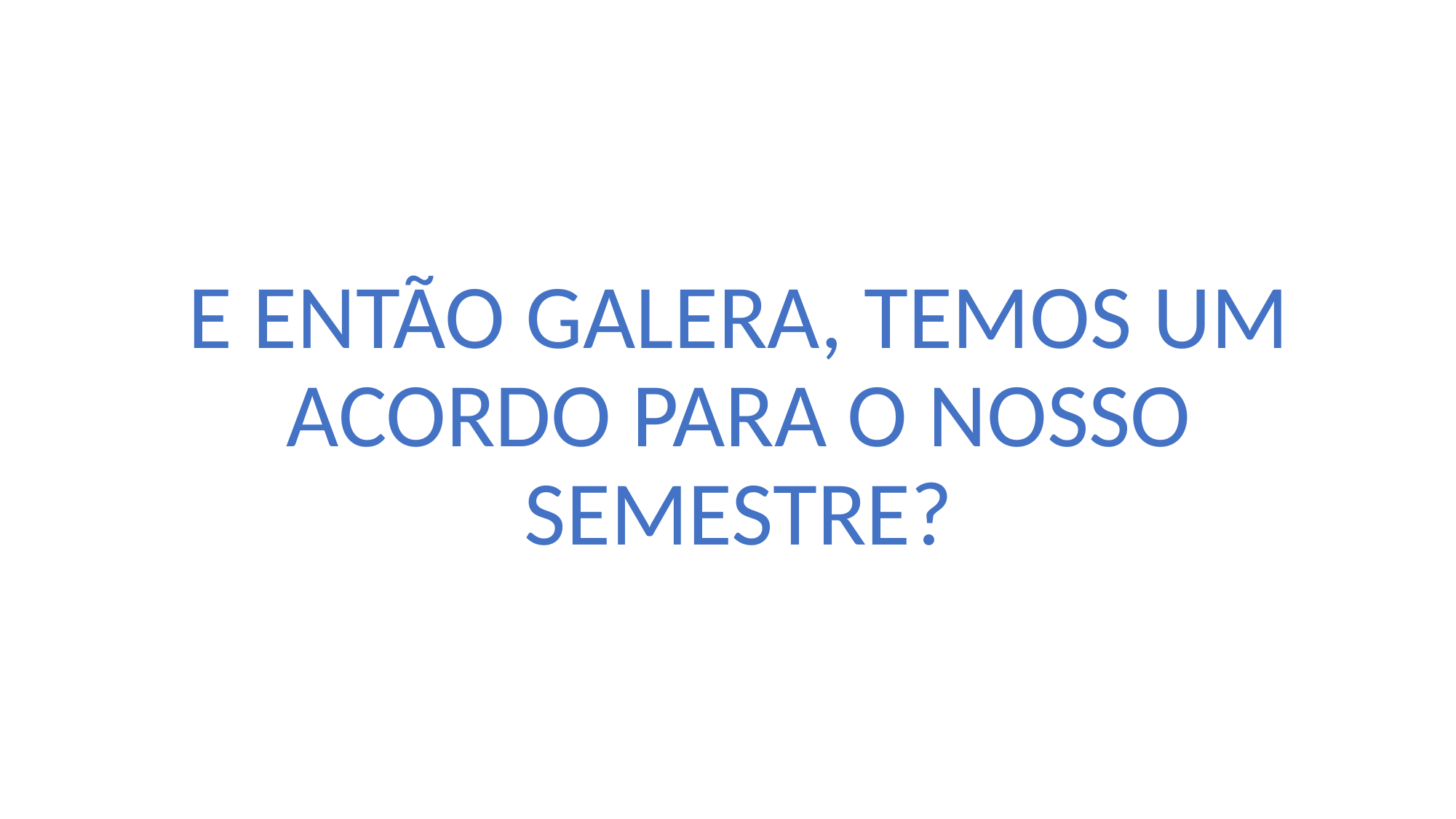

# E ENTÃO GALERA, TEMOS UM ACORDO PARA O NOSSO SEMESTRE?